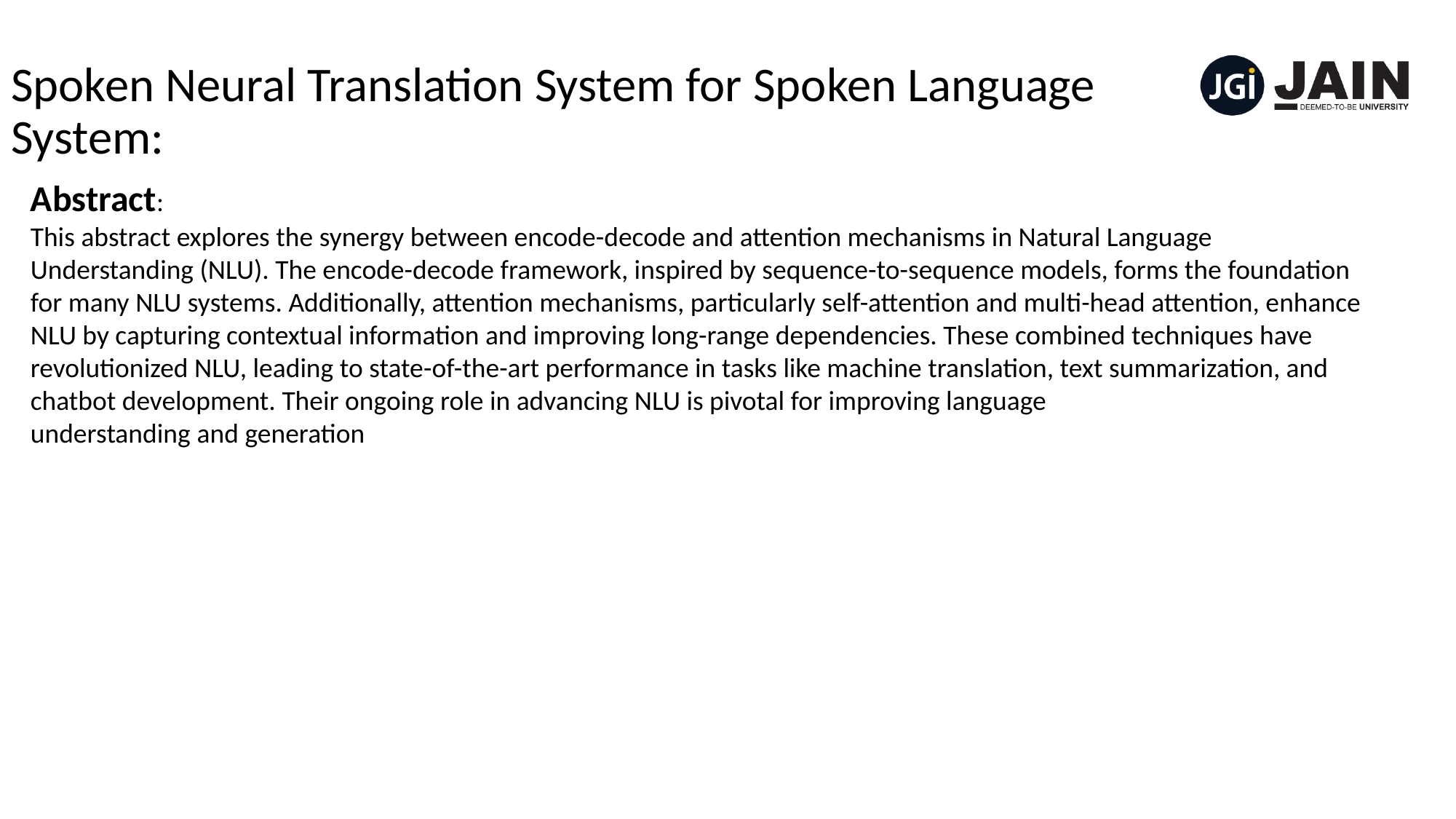

# Spoken Neural Translation System for Spoken Language System:
Abstract:
This abstract explores the synergy between encode-decode and attention mechanisms in Natural Language Understanding (NLU). The encode-decode framework, inspired by sequence-to-sequence models, forms the foundation for many NLU systems. Additionally, attention mechanisms, particularly self-attention and multi-head attention, enhance NLU by capturing contextual information and improving long-range dependencies. These combined techniques have revolutionized NLU, leading to state-of-the-art performance in tasks like machine translation, text summarization, and chatbot development. Their ongoing role in advancing NLU is pivotal for improving language understanding and generation